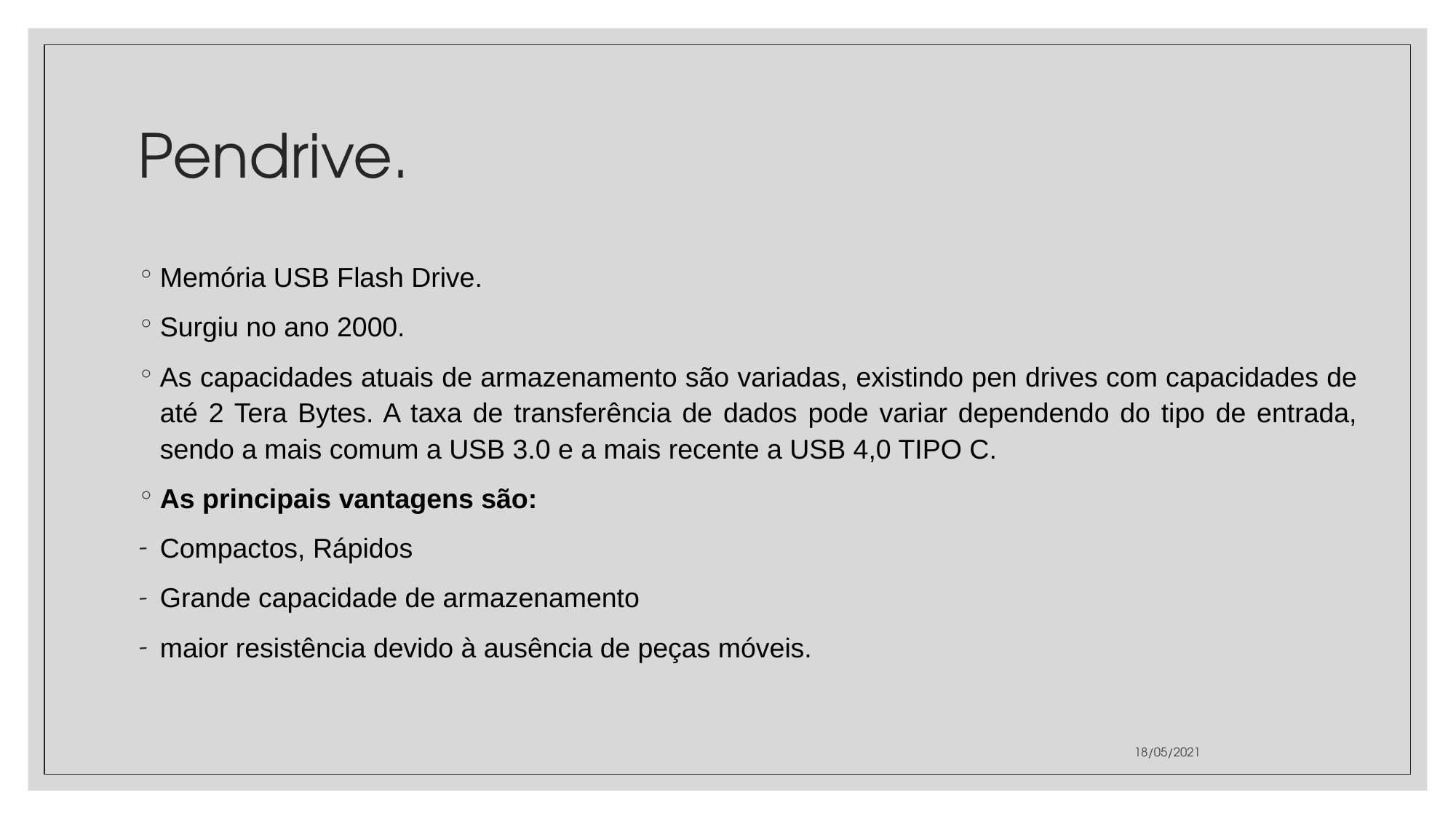

# Pendrive.
Memória USB Flash Drive.
Surgiu no ano 2000.
As capacidades atuais de armazenamento são variadas, existindo pen drives com capacidades de até 2 Tera Bytes. A taxa de transferência de dados pode variar dependendo do tipo de entrada, sendo a mais comum a USB 3.0 e a mais recente a USB 4,0 TIPO C.
As principais vantagens são:
Compactos, Rápidos
Grande capacidade de armazenamento
maior resistência devido à ausência de peças móveis.

18/05/2021